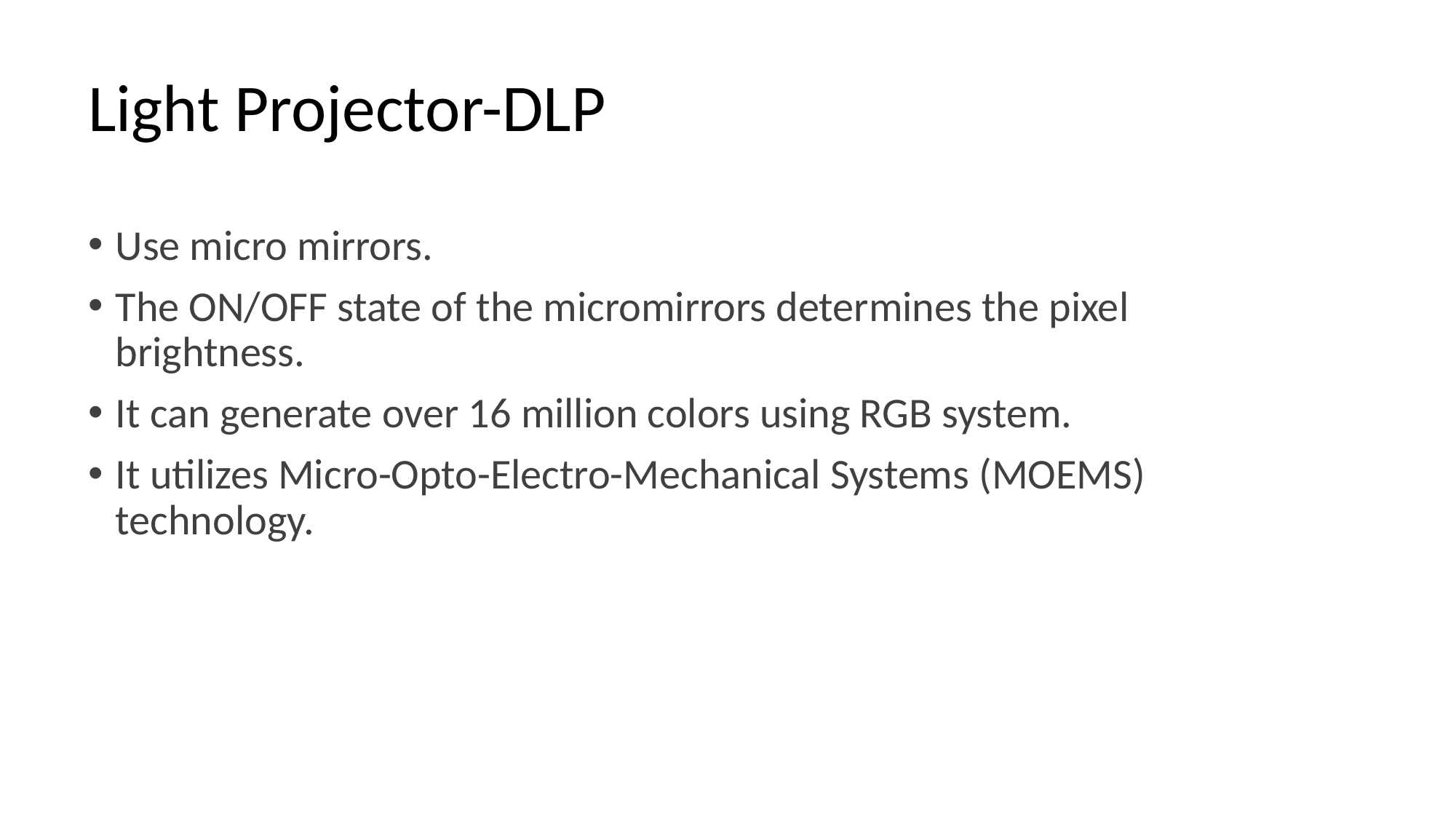

# Light Projector-DLP
Use micro mirrors.
The ON/OFF state of the micromirrors determines the pixel brightness.
It can generate over 16 million colors using RGB system.
It utilizes Micro-Opto-Electro-Mechanical Systems (MOEMS) technology.